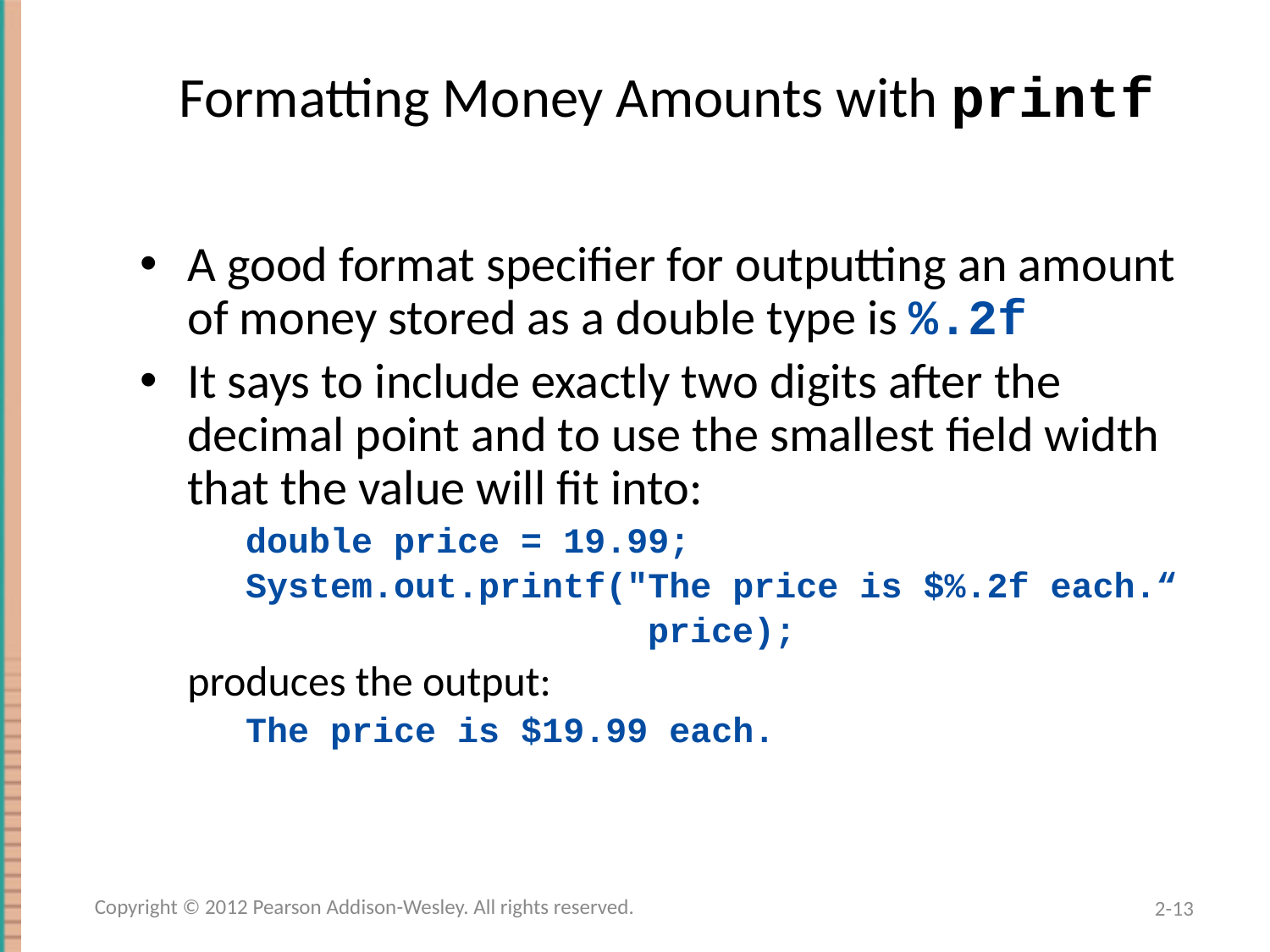

# Formatting Money Amounts with printf
A good format specifier for outputting an amount of money stored as a double type is %.2f
It says to include exactly two digits after the decimal point and to use the smallest field width that the value will fit into:
  double price = 19.99;
  System.out.printf("The price is $%.2f each.“
                     price);
     produces the output:
  The price is $19.99 each.
Copyright © 2012 Pearson Addison-Wesley. All rights reserved.
2-13